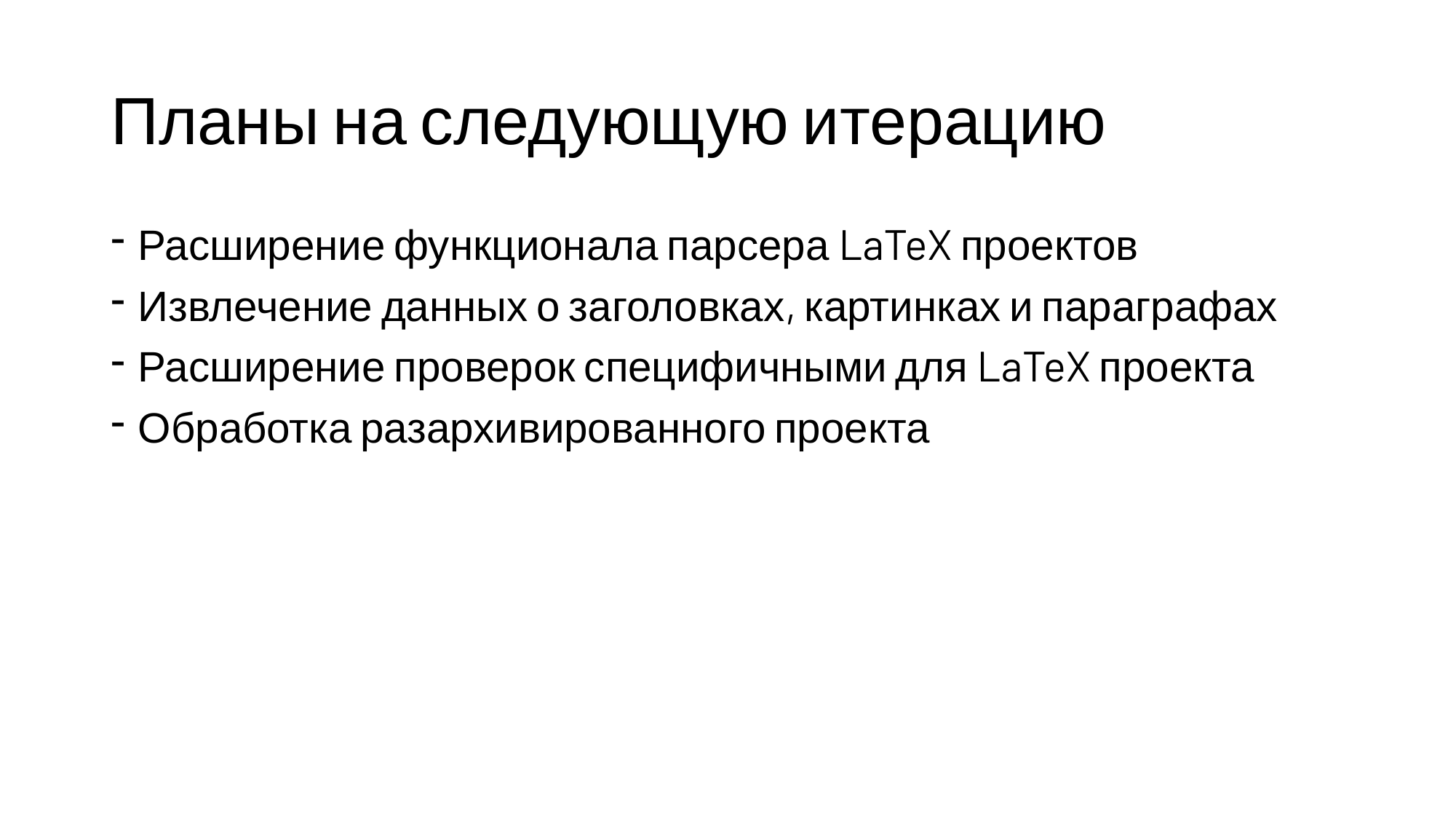

# Планы на следующую итерацию
Расширение функционала парсера LaTeX проектов
Извлечение данных о заголовках, картинках и параграфах
Расширение проверок специфичными для LaTeX проекта
Обработка разархивированного проекта